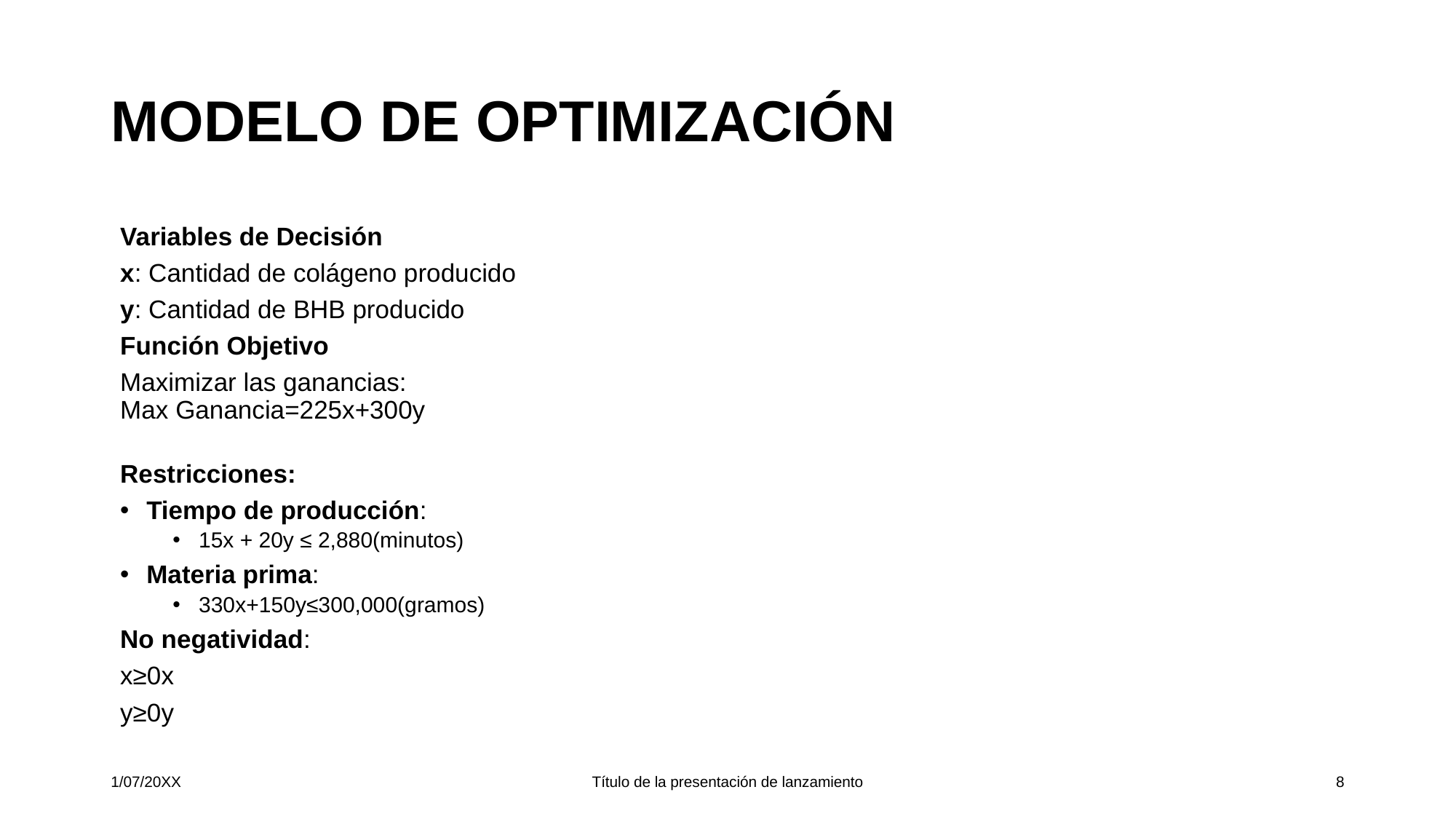

# Modelo de optimización
Variables de Decisión
x: Cantidad de colágeno producido
y: Cantidad de BHB producido
Función Objetivo
Maximizar las ganancias:
Max Ganancia=225x+300y
Restricciones:
Tiempo de producción:
15x + 20y ≤ 2,880(minutos)
Materia prima:
330x+150y≤300,000(gramos)
No negatividad:
x≥0x
y≥0y
1/07/20XX
Título de la presentación de lanzamiento
8